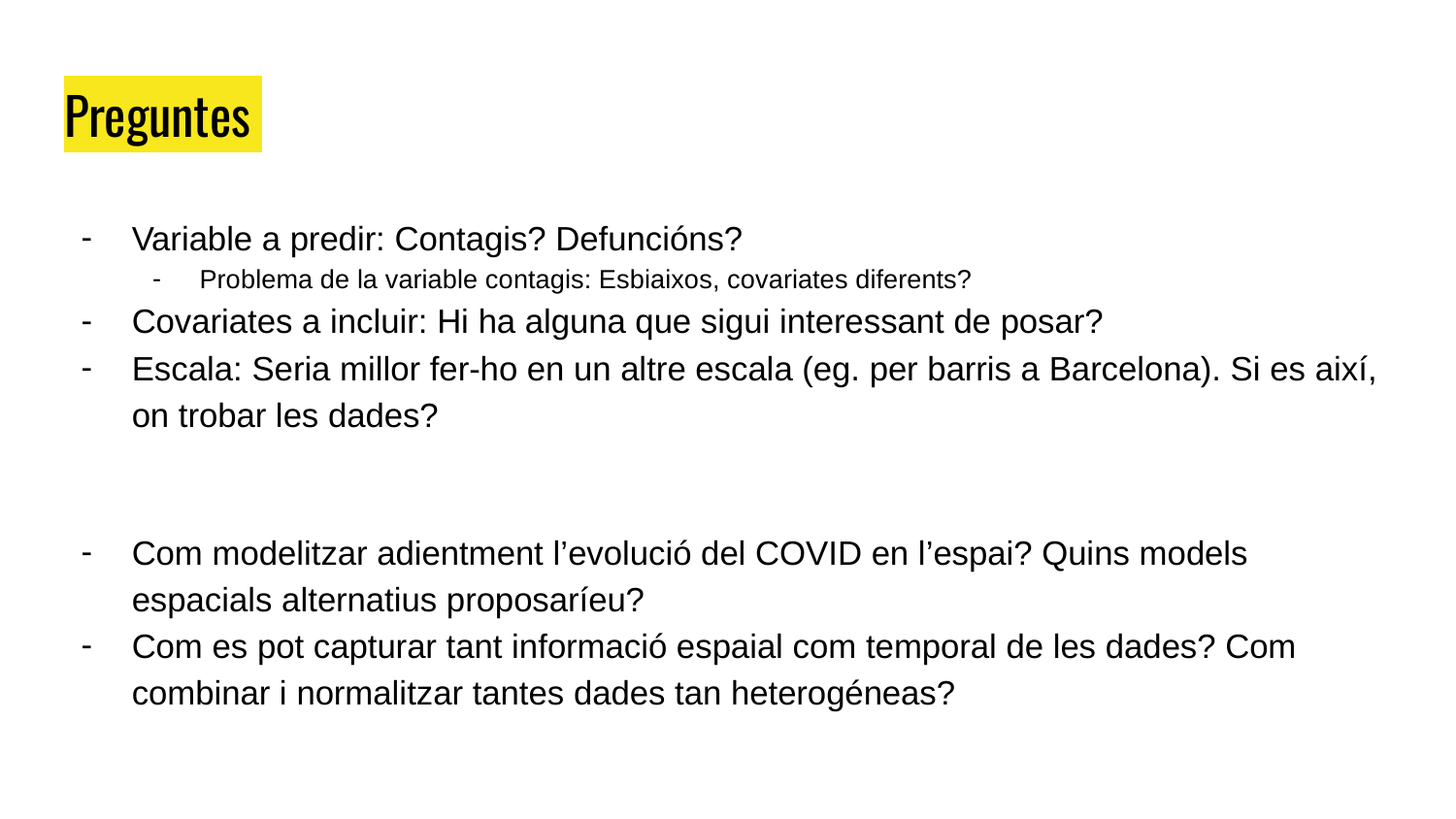

# Preguntes
Variable a predir: Contagis? Defuncións?
Problema de la variable contagis: Esbiaixos, covariates diferents?
Covariates a incluir: Hi ha alguna que sigui interessant de posar?
Escala: Seria millor fer-ho en un altre escala (eg. per barris a Barcelona). Si es així, on trobar les dades?

Com modelitzar adientment l’evolució del COVID en l’espai? Quins models espacials alternatius proposaríeu?
Com es pot capturar tant informació espaial com temporal de les dades? Com combinar i normalitzar tantes dades tan heterogéneas?